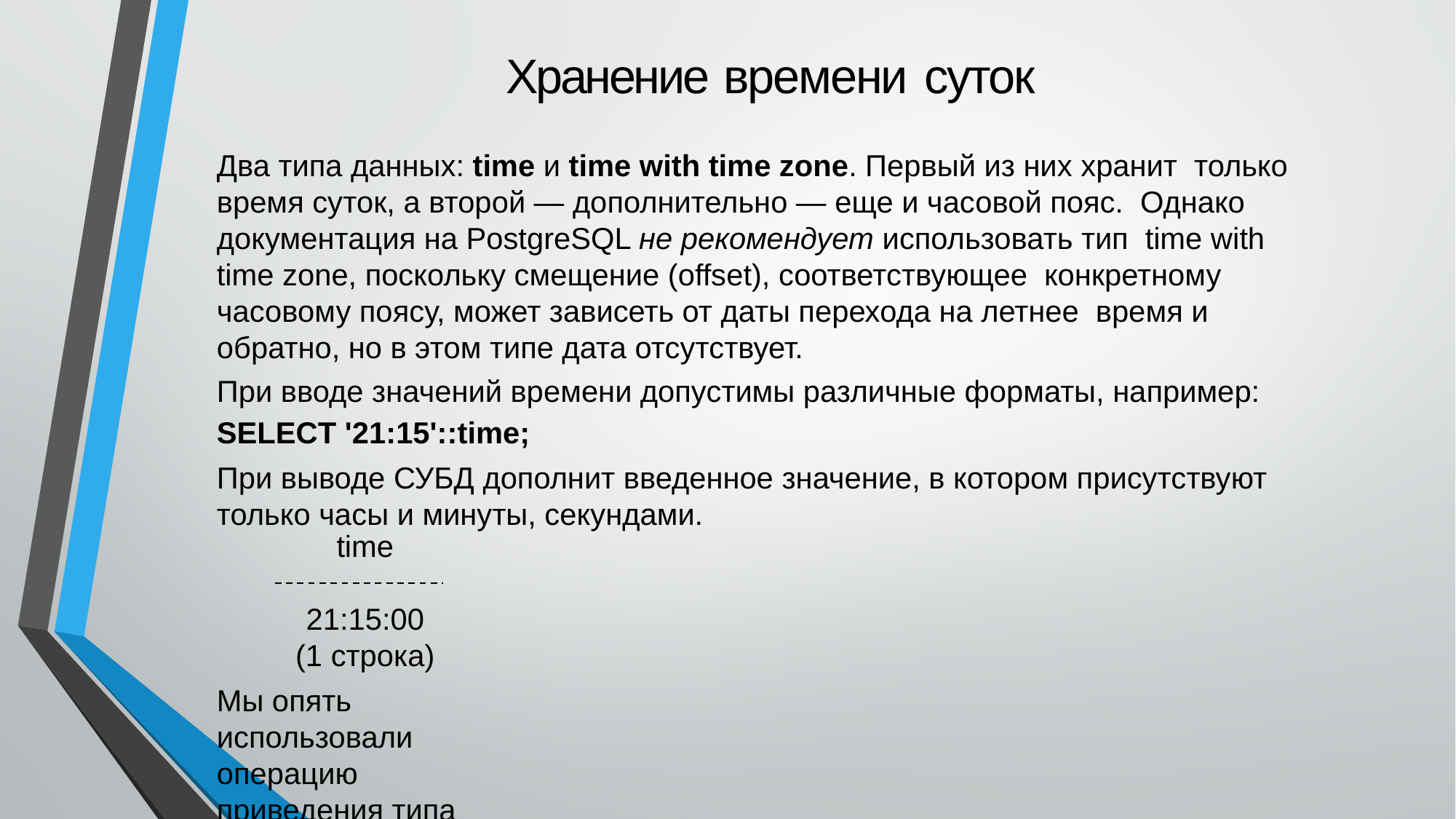

# Хранение времени суток
Два типа данных: time и time with time zone. Первый из них хранит  только время суток, а второй — дополнительно — еще и часовой пояс.  Однако документация на PostgreSQL не рекомендует использовать тип  time with time zone, поскольку смещение (offset), соответствующее  конкретному часовому поясу, может зависеть от даты перехода на летнее  время и обратно, но в этом типе дата отсутствует.
При вводе значений времени допустимы различные форматы, например:
SELECT '21:15'::time;
При выводе СУБД дополнит введенное значение, в котором присутствуют
только часы и минуты, секундами.
time

21:15:00
(1 строка)
Мы опять использовали операцию приведения типа «::».